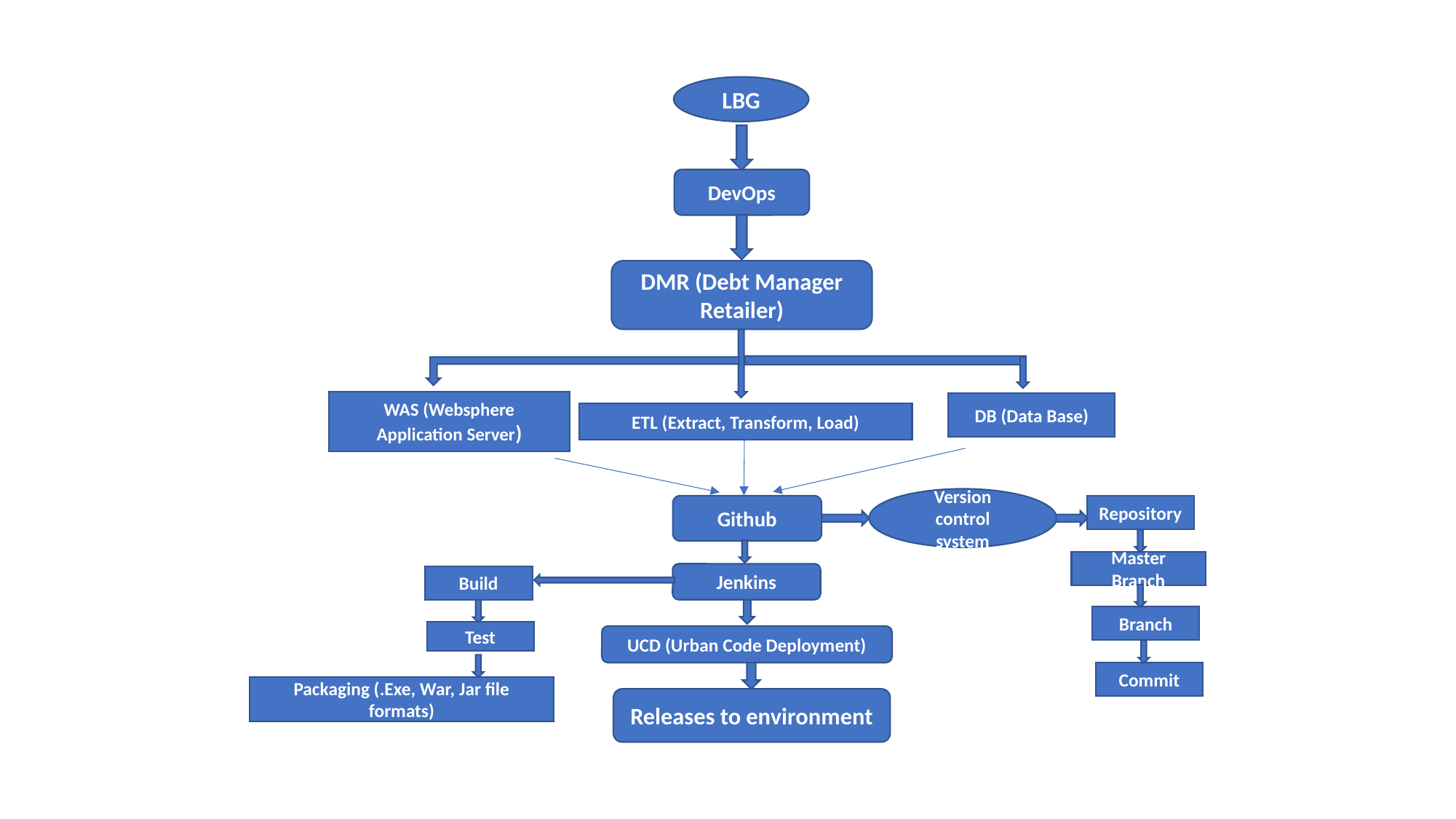

LBG

DevOps

DMR (Debt Manager Retailer)

WAS (Websphere Application Server)
DB (Data Base)
ETL (Extract, Transform, Load)
Version control system
Github
Repository

Master Branch
Jenkins
Build

Branch
Test
UCD (Urban Code Deployment)

Commit
Packaging (.Exe, War, Jar file formats)
Releases to environment